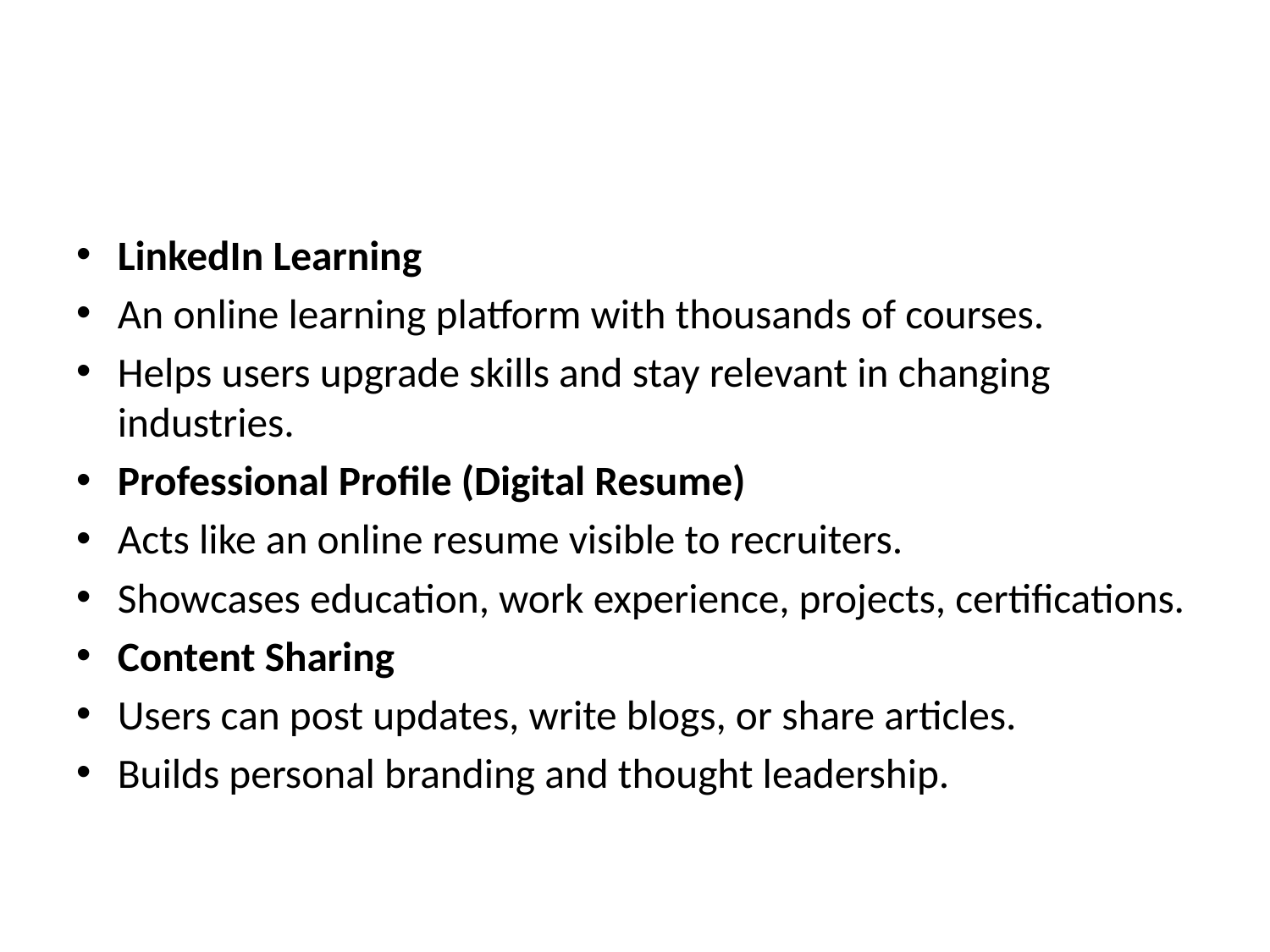

#
LinkedIn Learning
An online learning platform with thousands of courses.
Helps users upgrade skills and stay relevant in changing industries.
Professional Profile (Digital Resume)
Acts like an online resume visible to recruiters.
Showcases education, work experience, projects, certifications.
Content Sharing
Users can post updates, write blogs, or share articles.
Builds personal branding and thought leadership.